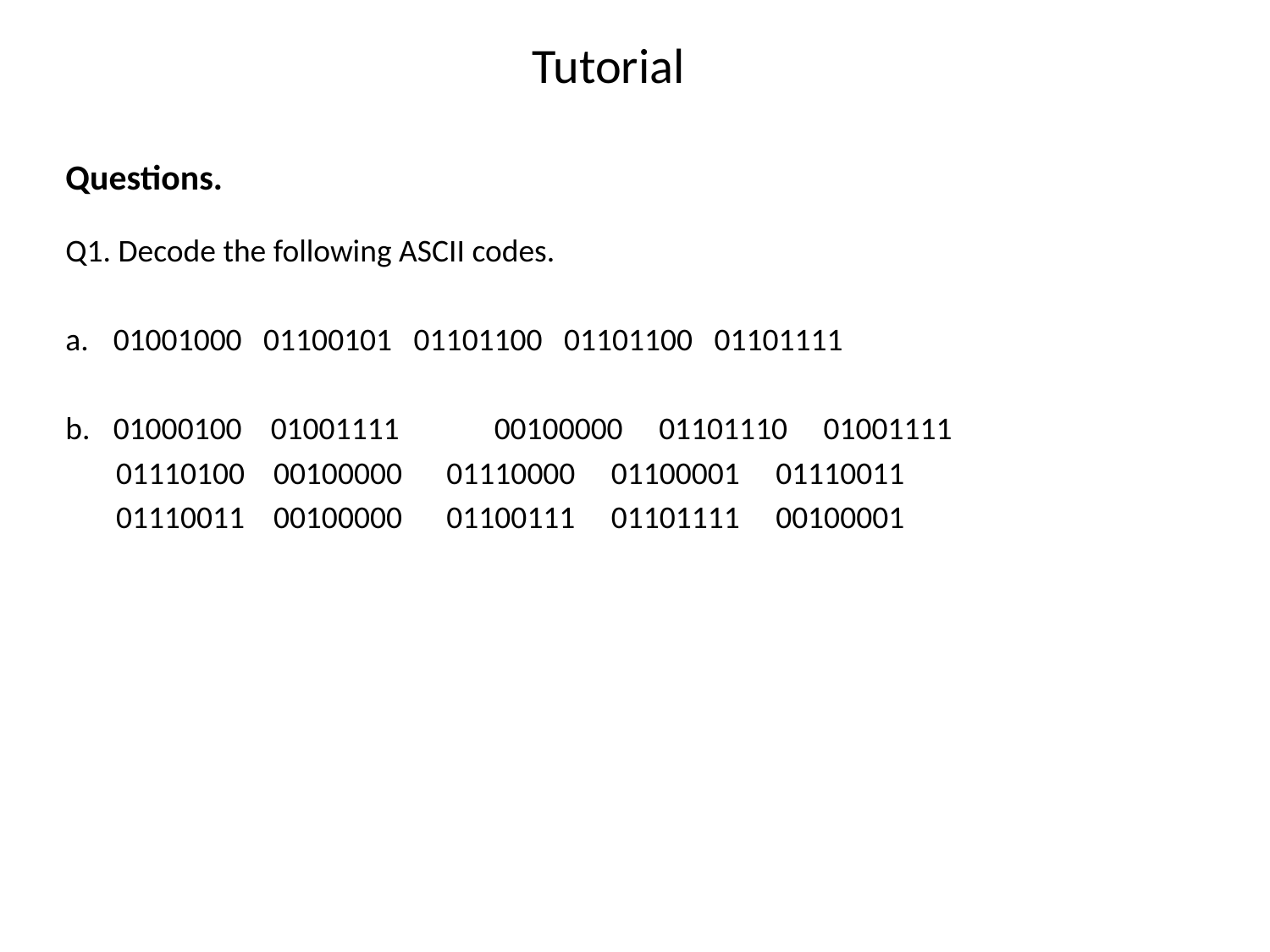

# Tutorial
Questions.

Q1. Decode the following ASCII codes.

01001000   01100101   01101100   01101100   01101111

01000100    01001111	00100000     01101110     01001111
       01110100    00100000	01110000     01100001     01110011
       01110011    00100000	01100111     01101111     00100001